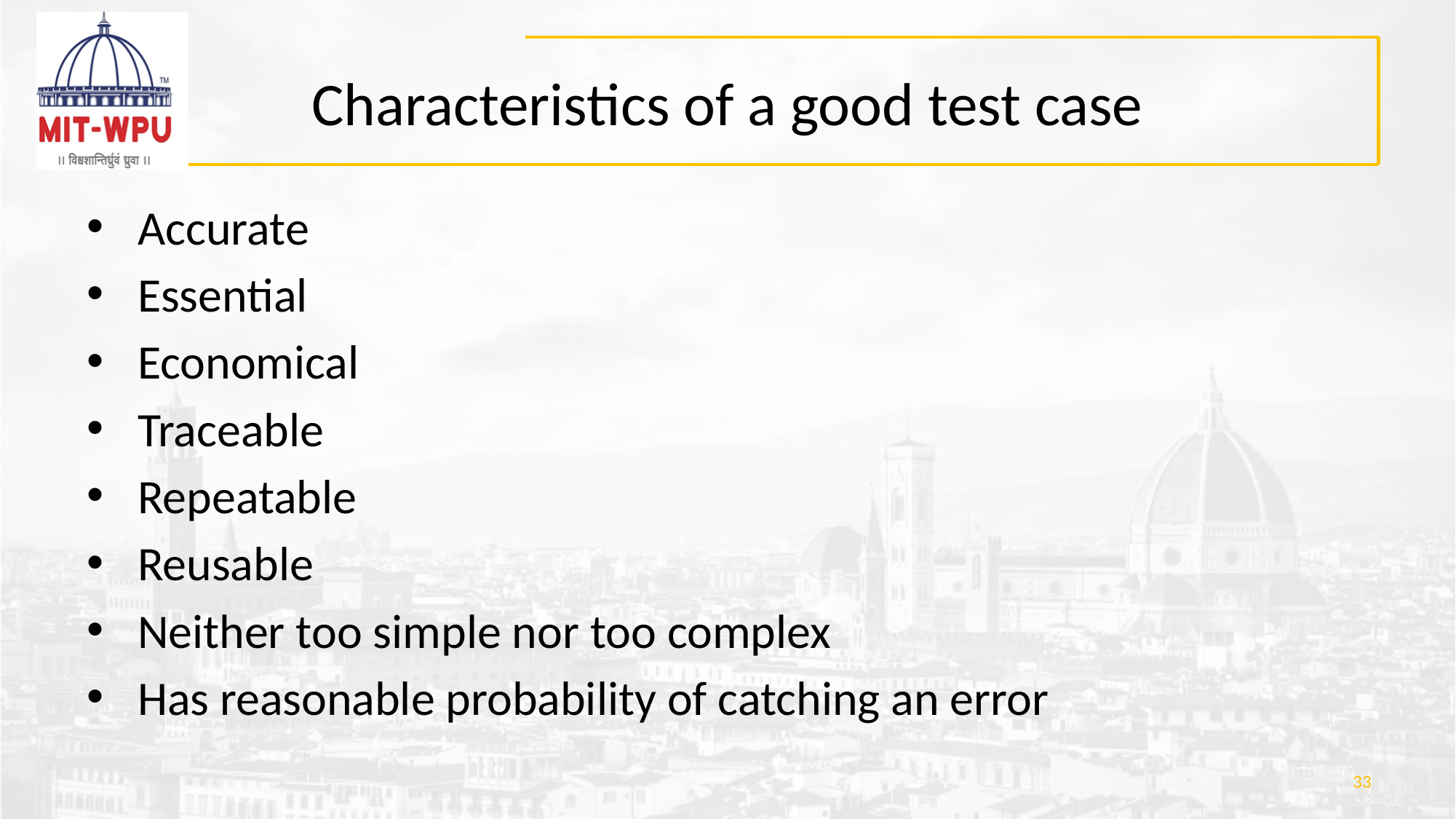

# Characteristics of a good test case
Accurate
Essential
Economical
Traceable
Repeatable
Reusable
Neither too simple nor too complex
Has reasonable probability of catching an error
33